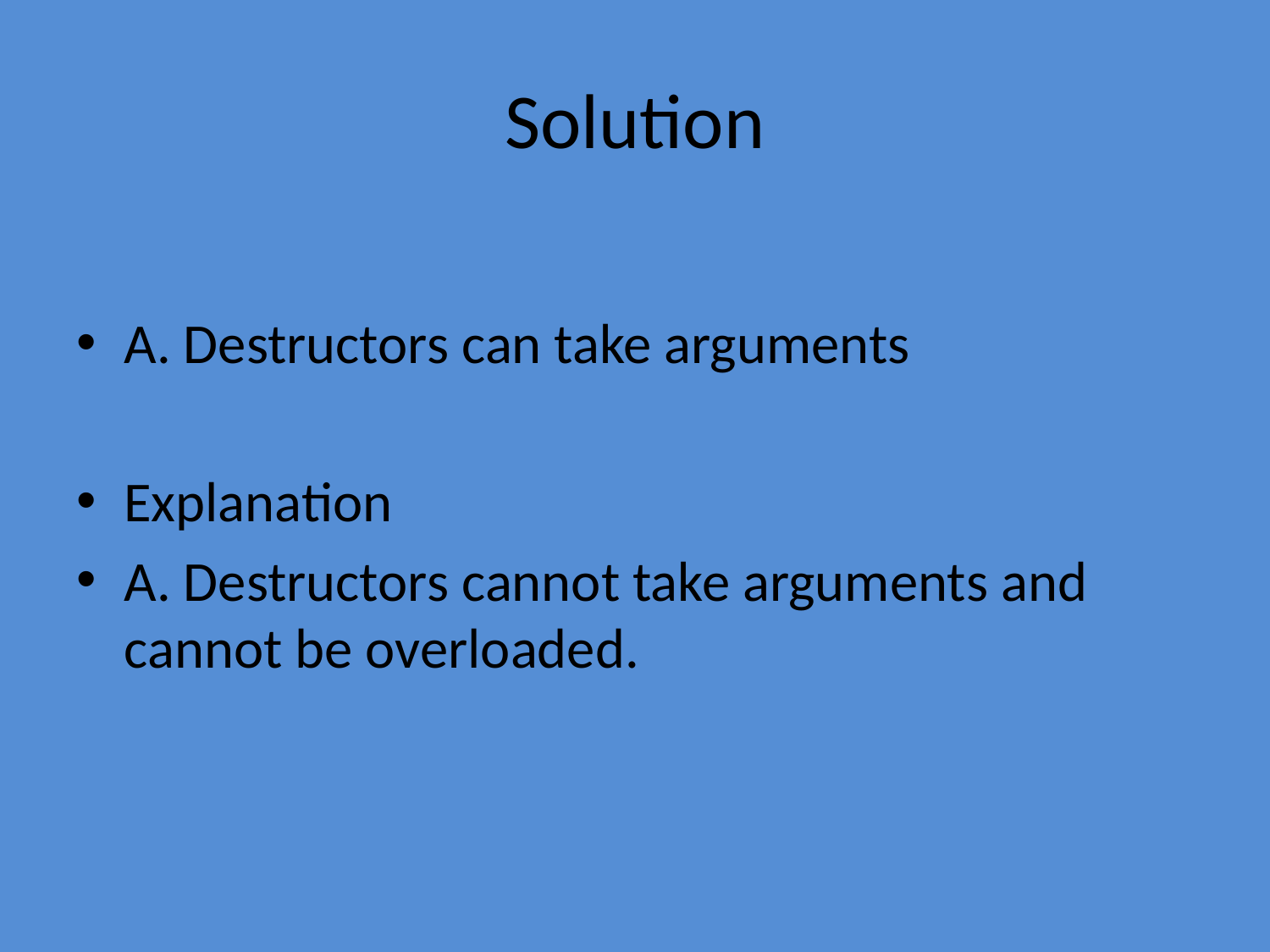

# Solution

A. Destructors can take arguments

Explanation
A. Destructors cannot take arguments and cannot be overloaded.